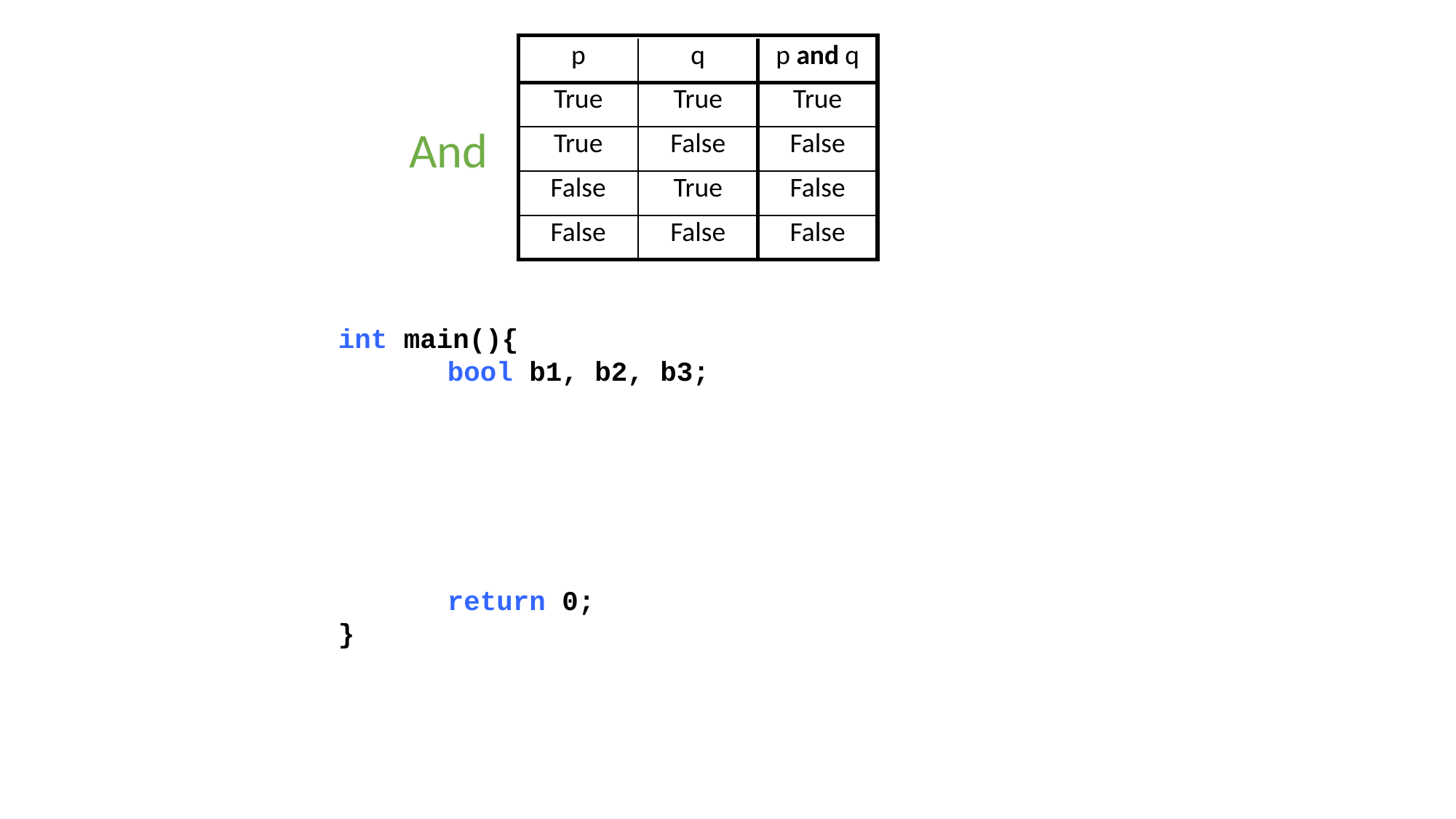

|  |
| --- |
| p | q | p and q |
| --- | --- | --- |
| True | True | True |
| True | False | False |
| False | True | False |
| False | False | False |
And
int main(){
	bool b1, b2, b3;

	return 0;
}